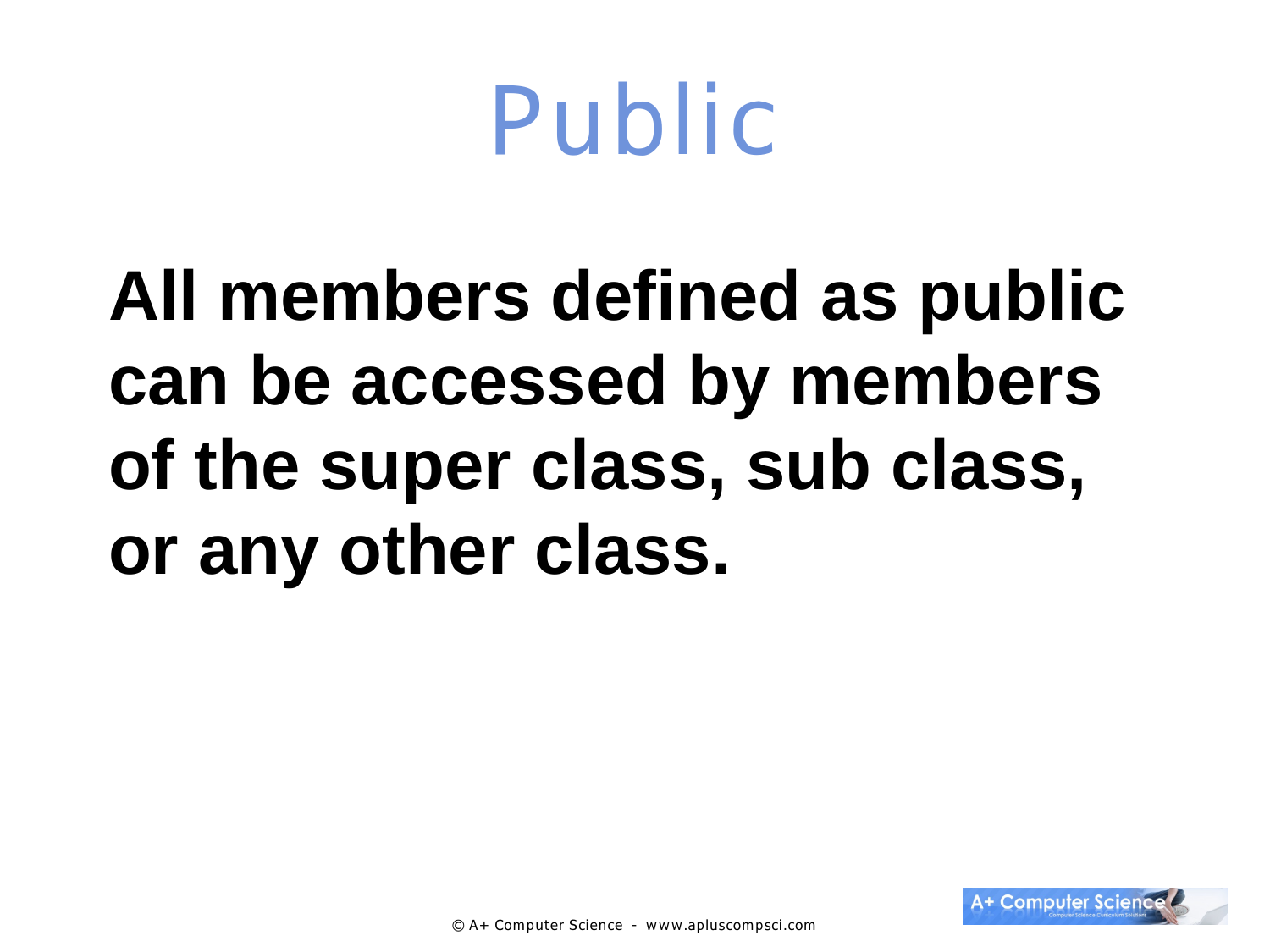

Public
All members defined as public
can be accessed by members
of the super class, sub class,
or any other class.

© A+ Computer Science  -  www.apluscompsci.com